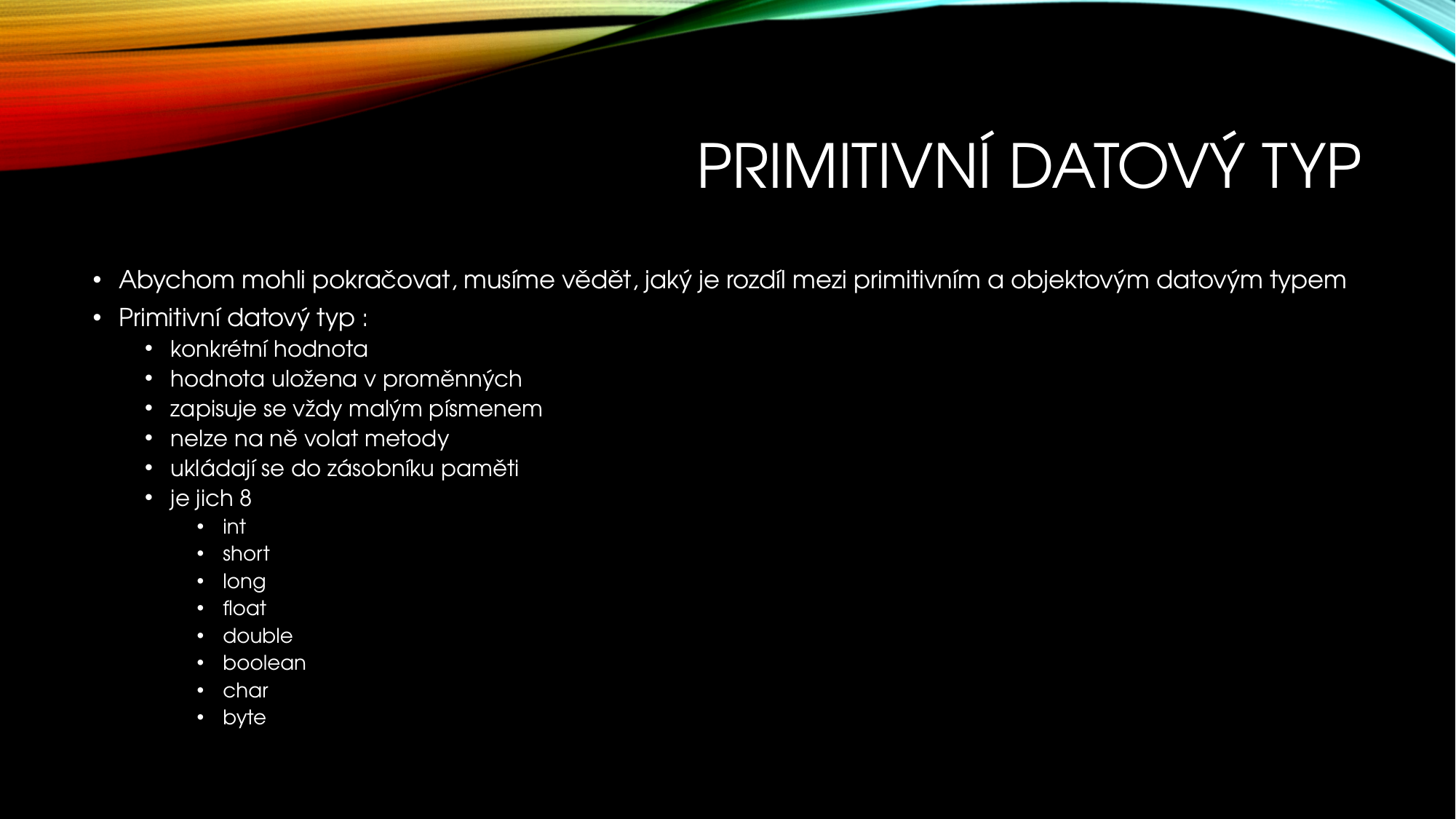

# Primitivní datový typ
Abychom mohli pokračovat, musíme vědět, jaký je rozdíl mezi primitivním a objektovým datovým typem
Primitivní datový typ :
konkrétní hodnota
hodnota uložena v proměnných
zapisuje se vždy malým písmenem
nelze na ně volat metody
ukládají se do zásobníku paměti
je jich 8
int
short
long
float
double
boolean
char
byte